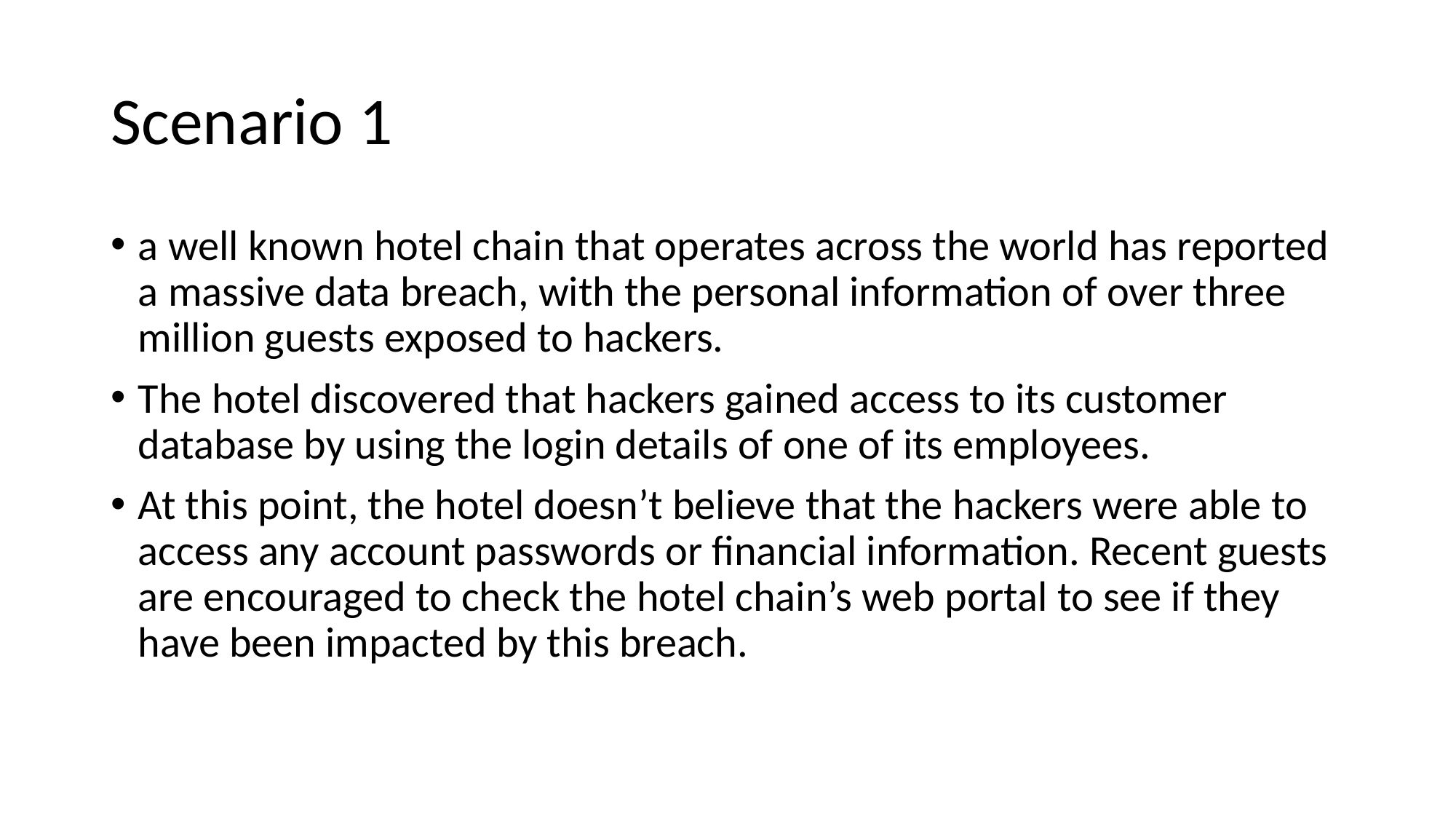

# Scenario 1
a well known hotel chain that operates across the world has reported a massive data breach, with the personal information of over three million guests exposed to hackers.
The hotel discovered that hackers gained access to its customer database by using the login details of one of its employees.
At this point, the hotel doesn’t believe that the hackers were able to access any account passwords or financial information. Recent guests are encouraged to check the hotel chain’s web portal to see if they have been impacted by this breach.